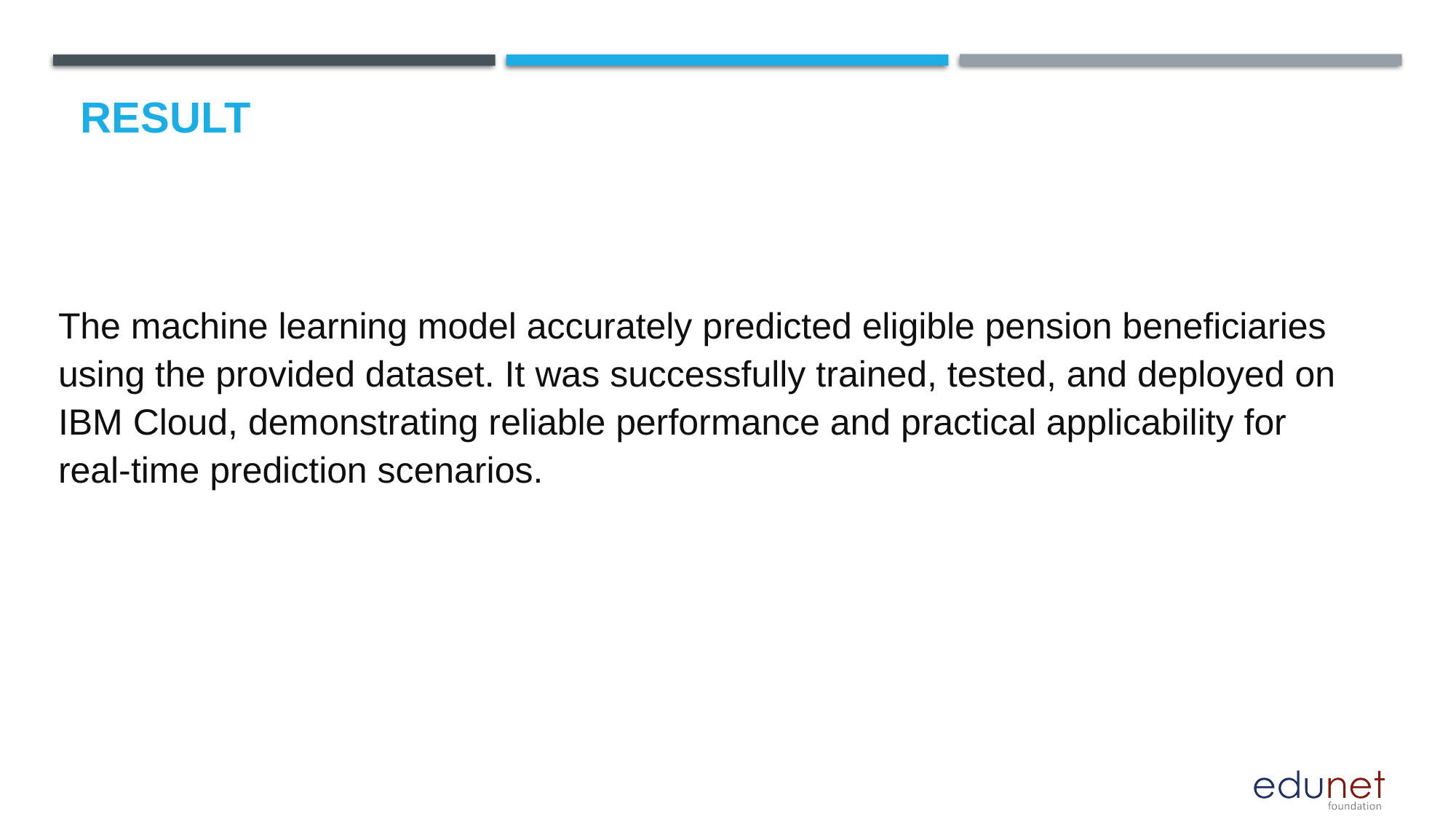

# Result
The machine learning model accurately predicted eligible pension beneficiaries using the provided dataset. It was successfully trained, tested, and deployed on IBM Cloud, demonstrating reliable performance and practical applicability for real-time prediction scenarios.